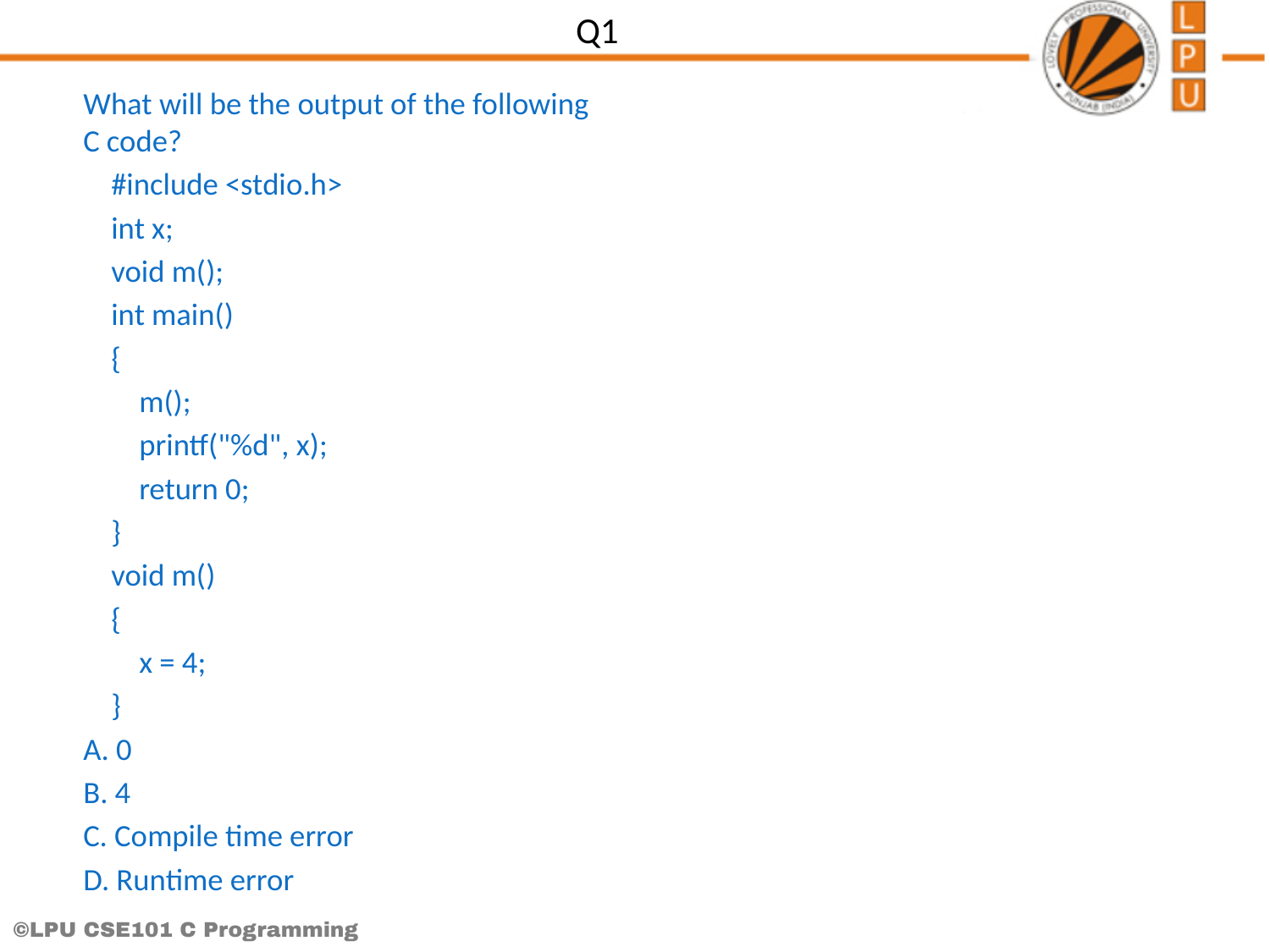

# Q1
What will be the output of the following C code?
    #include <stdio.h>
    int x;
    void m();
    int main()
    {
        m();
        printf("%d", x);
        return 0;
    }
    void m()
    {
        x = 4;
    }
A. 0
B. 4
C. Compile time error
D. Runtime error